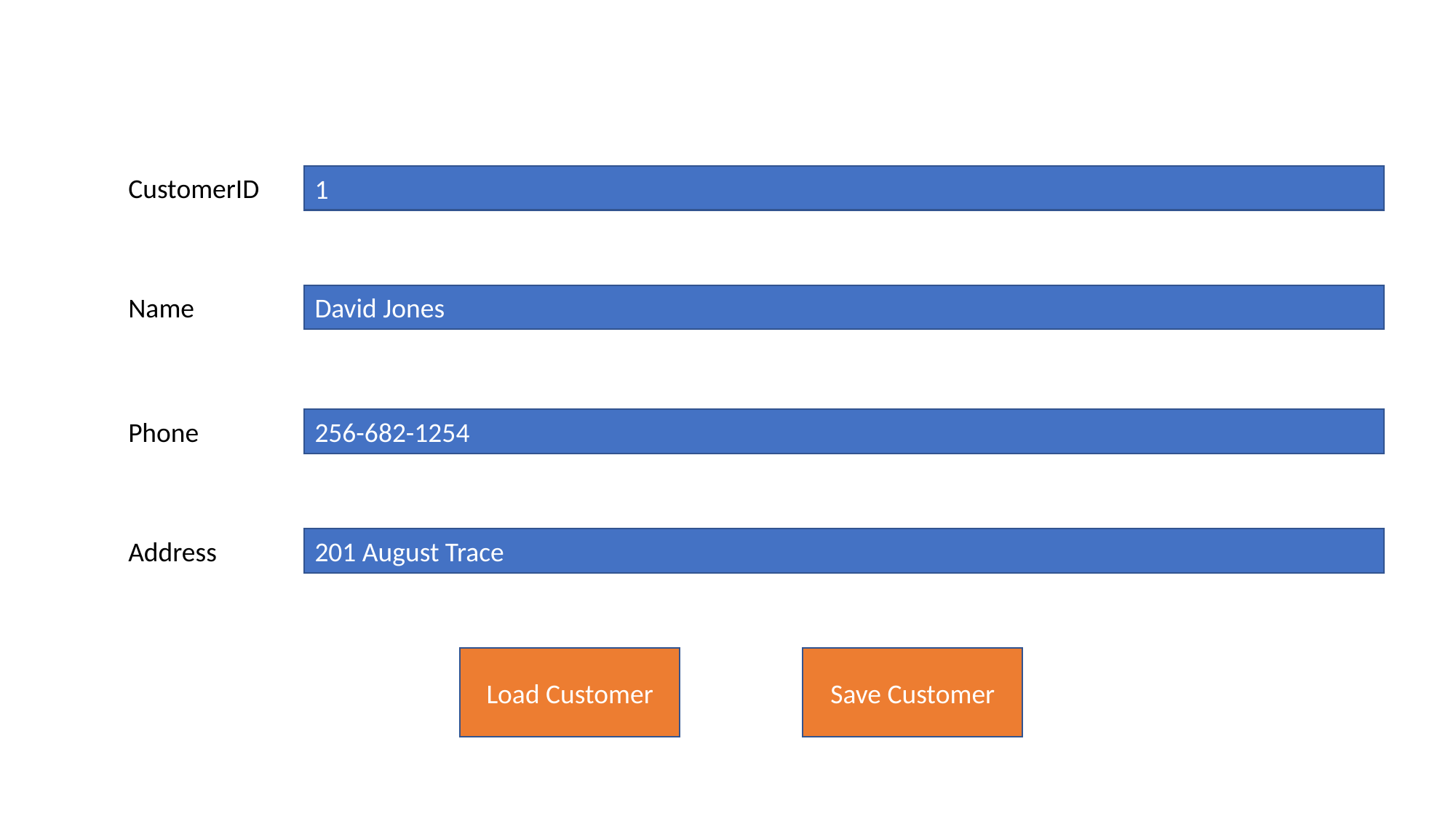

1
CustomerID
David Jones
Name
256-682-1254
Phone
201 August Trace
Address
Save Customer
Load Customer